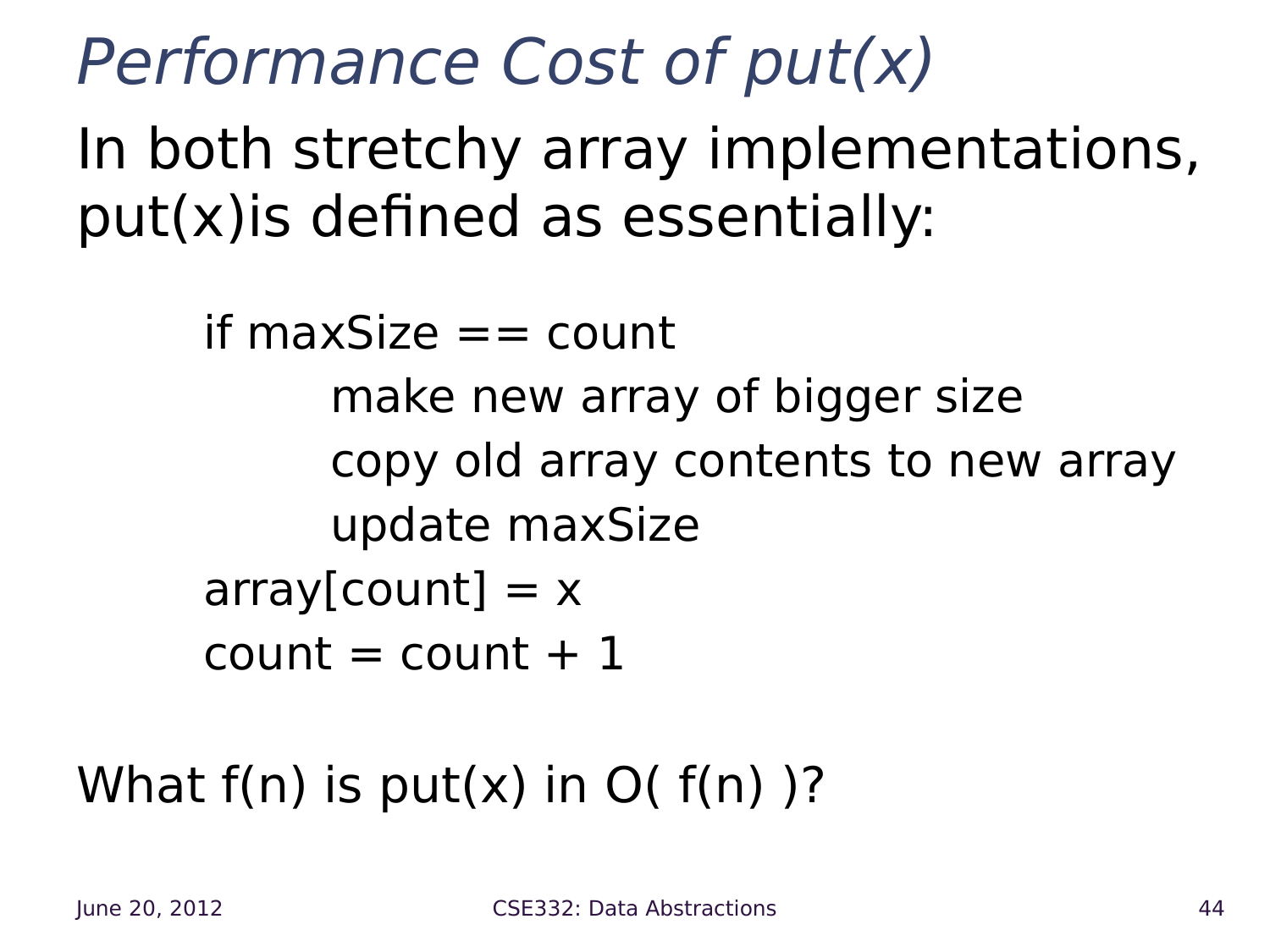

# Performance Cost of put(x)
In both stretchy array implementations, put(x)is defined as essentially:
	if maxSize == count
		make new array of bigger size
		copy old array contents to new array
		update maxSize
	array[count] = x
	count = count + 1

What f(n) is put(x) in O( f(n) )?
June 20, 2012
CSE332: Data Abstractions
44